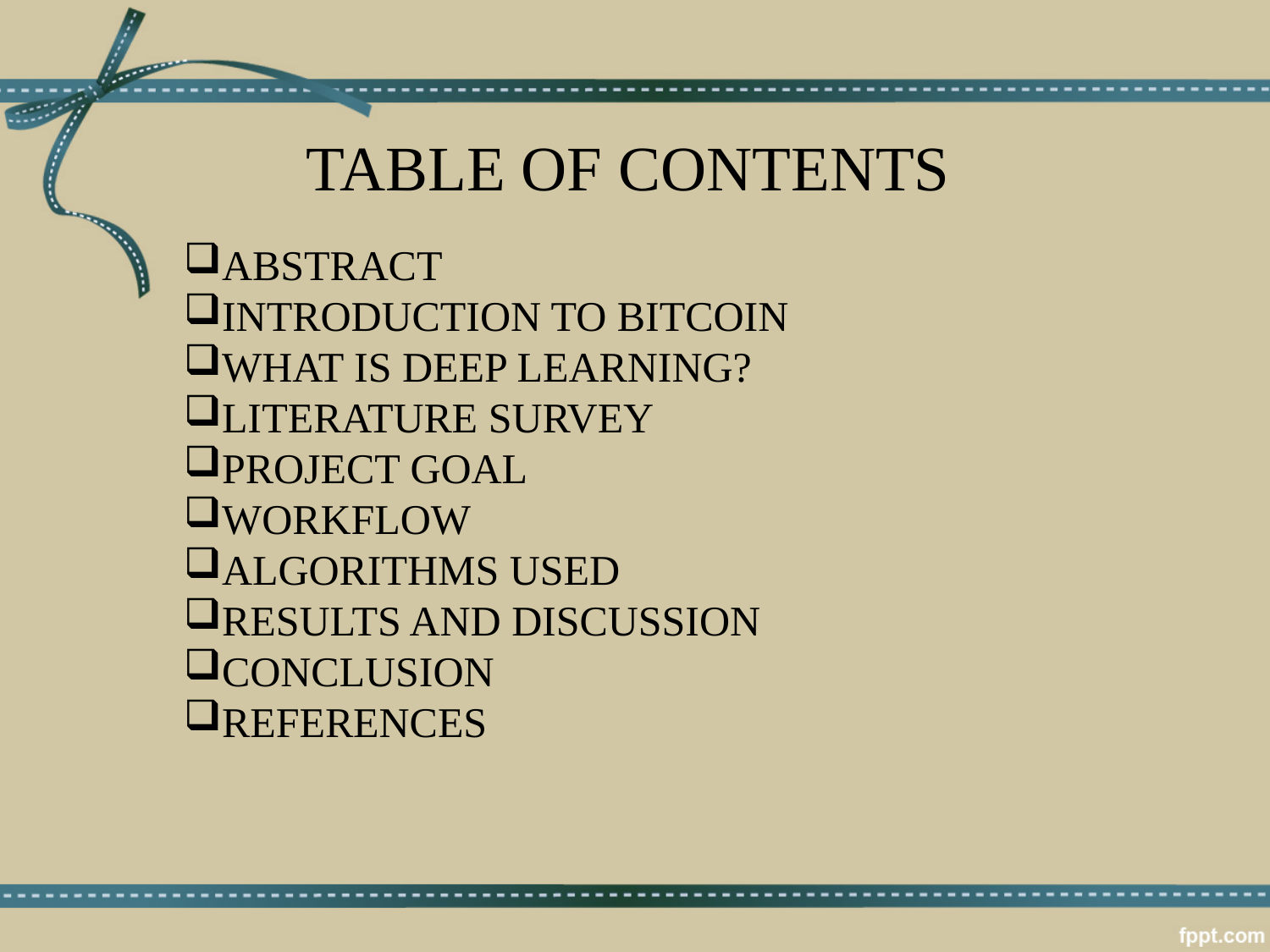

TABLE OF CONTENTS
ABSTRACT
INTRODUCTION TO BITCOIN
WHAT IS DEEP LEARNING?
LITERATURE SURVEY
PROJECT GOAL
WORKFLOW
ALGORITHMS USED
RESULTS AND DISCUSSION
CONCLUSION
REFERENCES